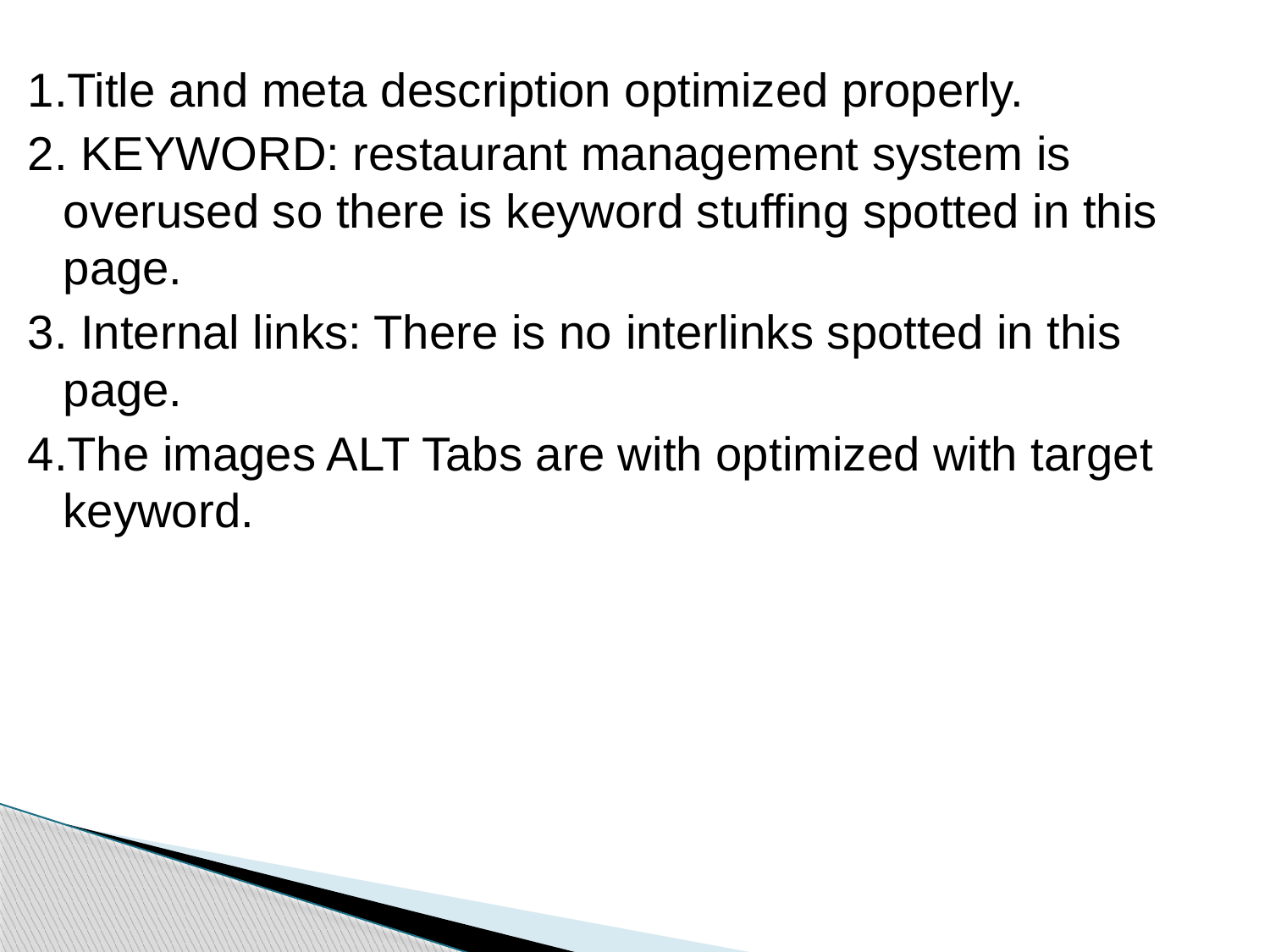

1.Title and meta description optimized properly.
2. KEYWORD: restaurant management system is overused so there is keyword stuffing spotted in this page.
3. Internal links: There is no interlinks spotted in this page.
4.The images ALT Tabs are with optimized with target keyword.